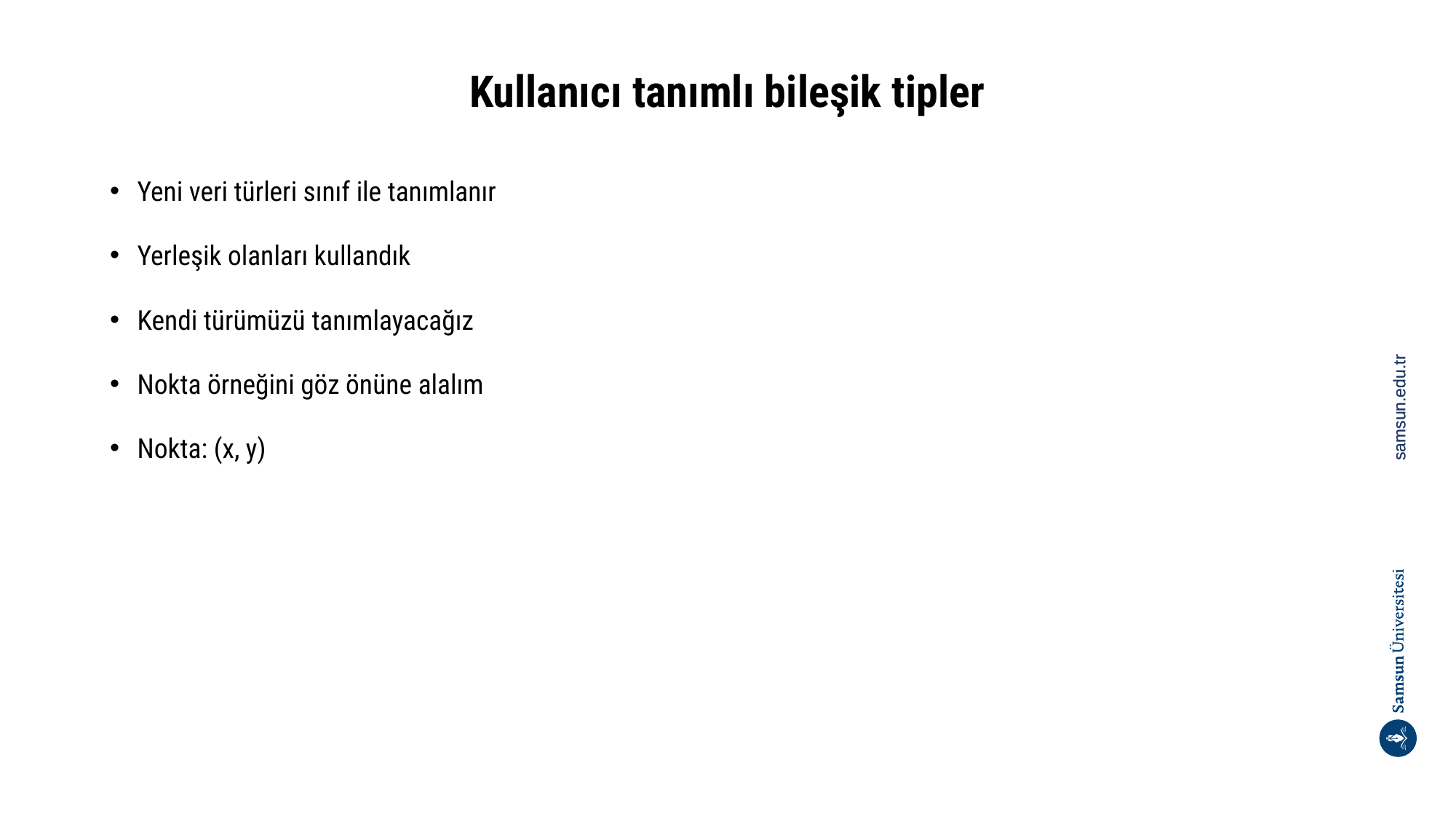

# Kullanıcı tanımlı bileşik tipler

Yeni veri türleri sınıf ile tanımlanır
Yerleşik olanları kullandık
Kendi türümüzü tanımlayacağız
Nokta örneğini göz önüne alalım
Nokta: (x, y)